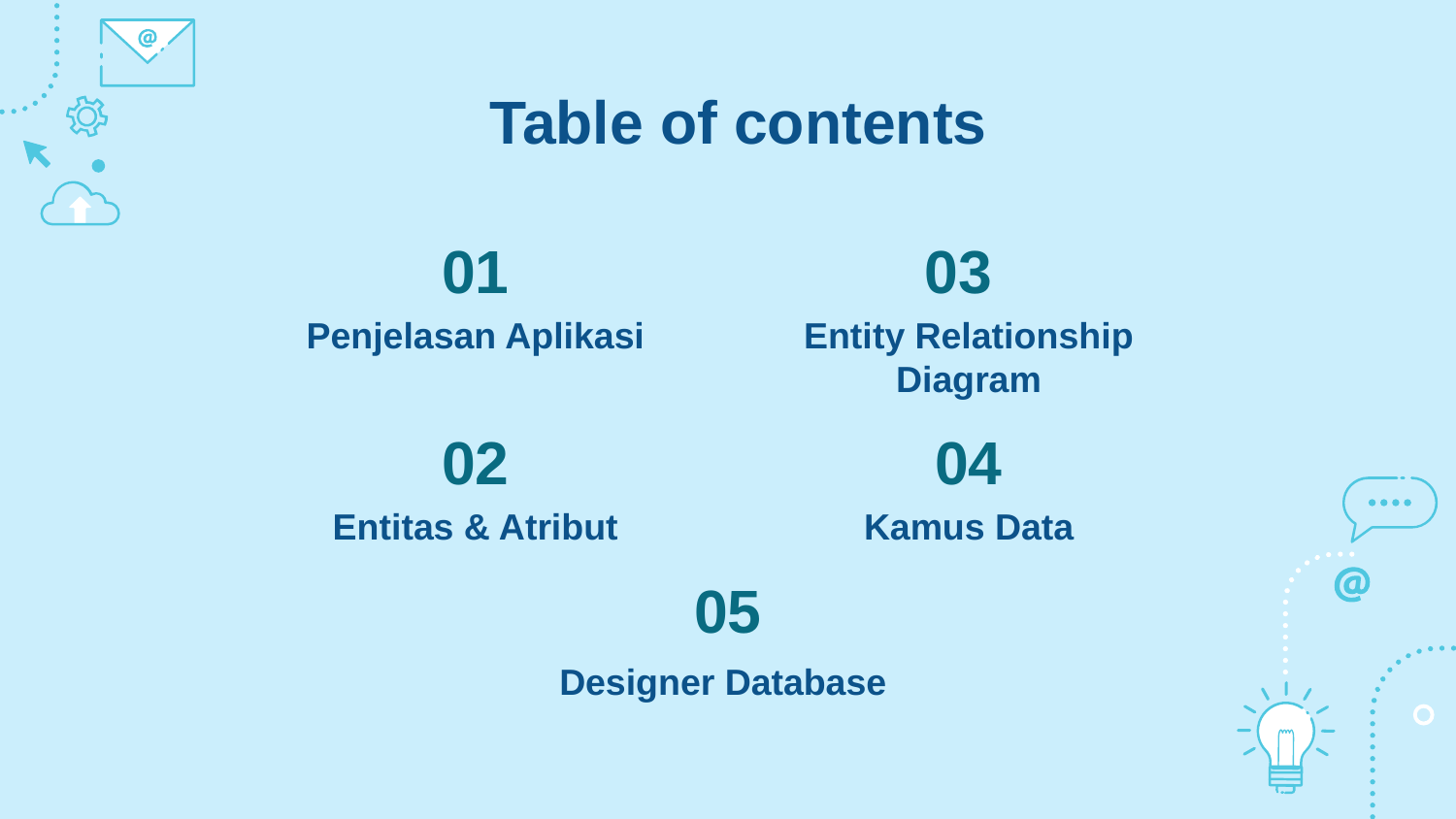

# Table of contents
03
01
Penjelasan Aplikasi
Entity Relationship Diagram
02
04
Entitas & Atribut
Kamus Data
05
Designer Database